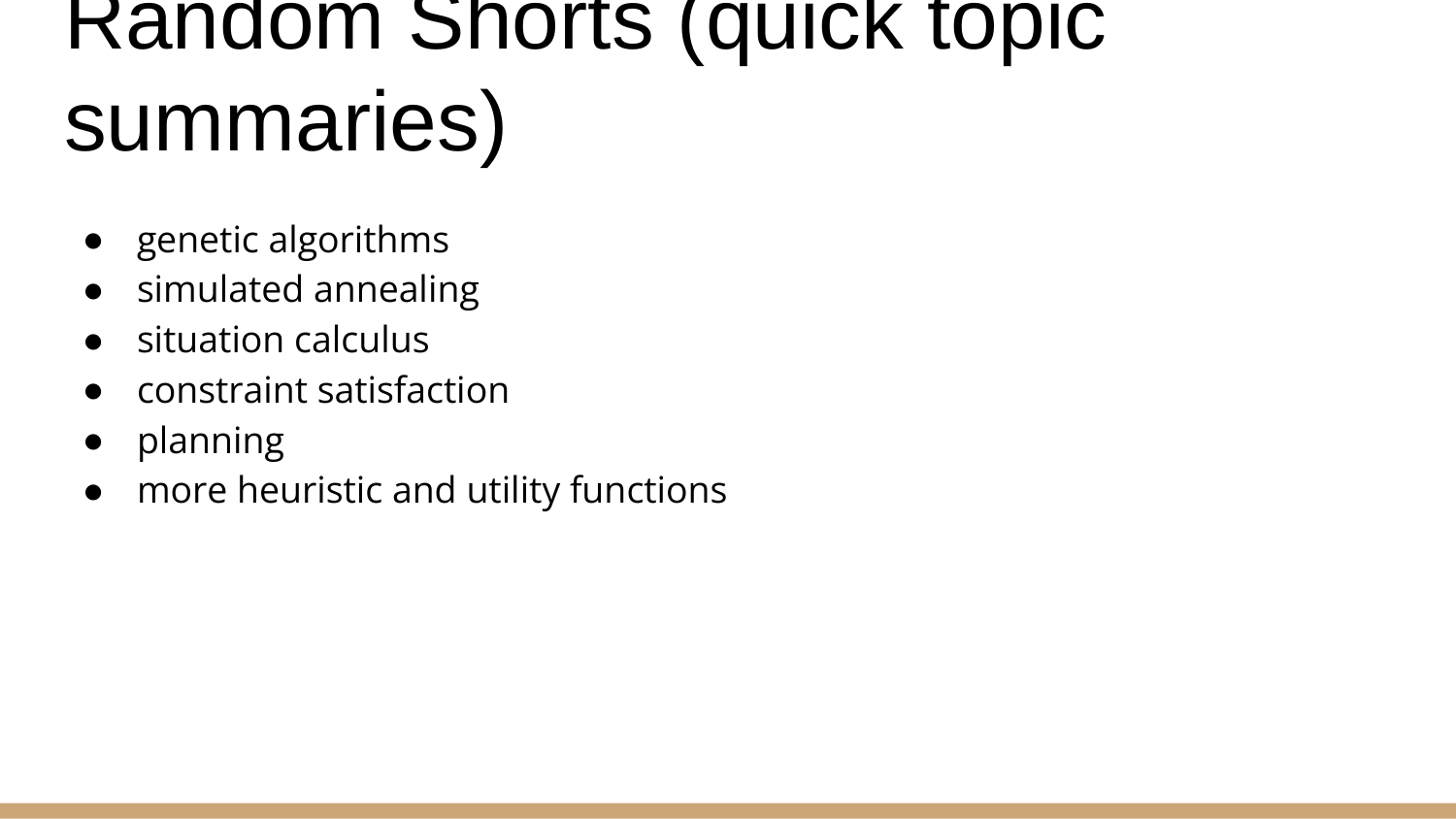

# Random Shorts (quick topic summaries)
genetic algorithms
simulated annealing
situation calculus
constraint satisfaction
planning
more heuristic and utility functions